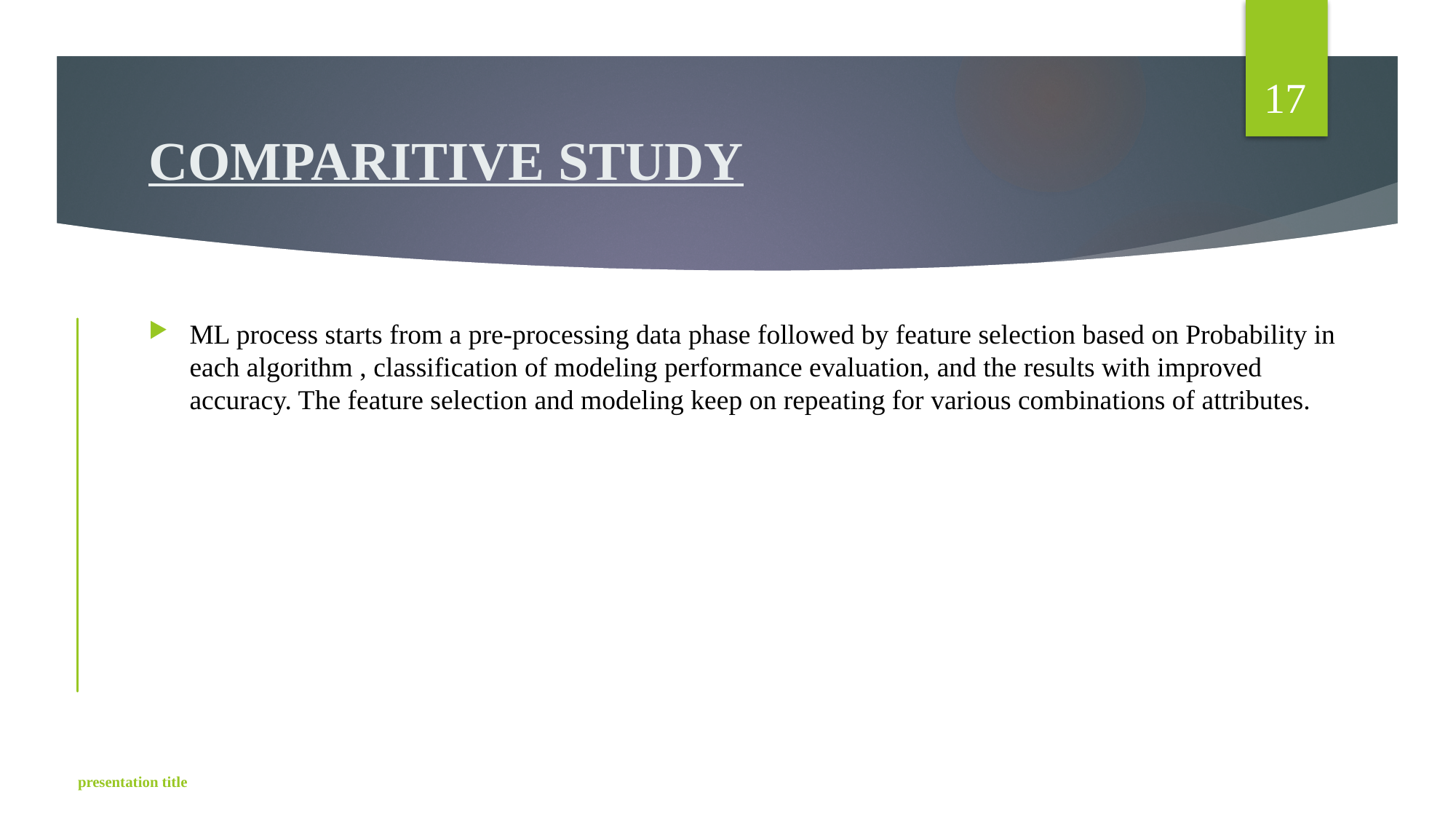

17
# COMPARITIVE STUDY
ML process starts from a pre-processing data phase followed by feature selection based on Probability in each algorithm , classification of modeling performance evaluation, and the results with improved accuracy. The feature selection and modeling keep on repeating for various combinations of attributes.

presentation title